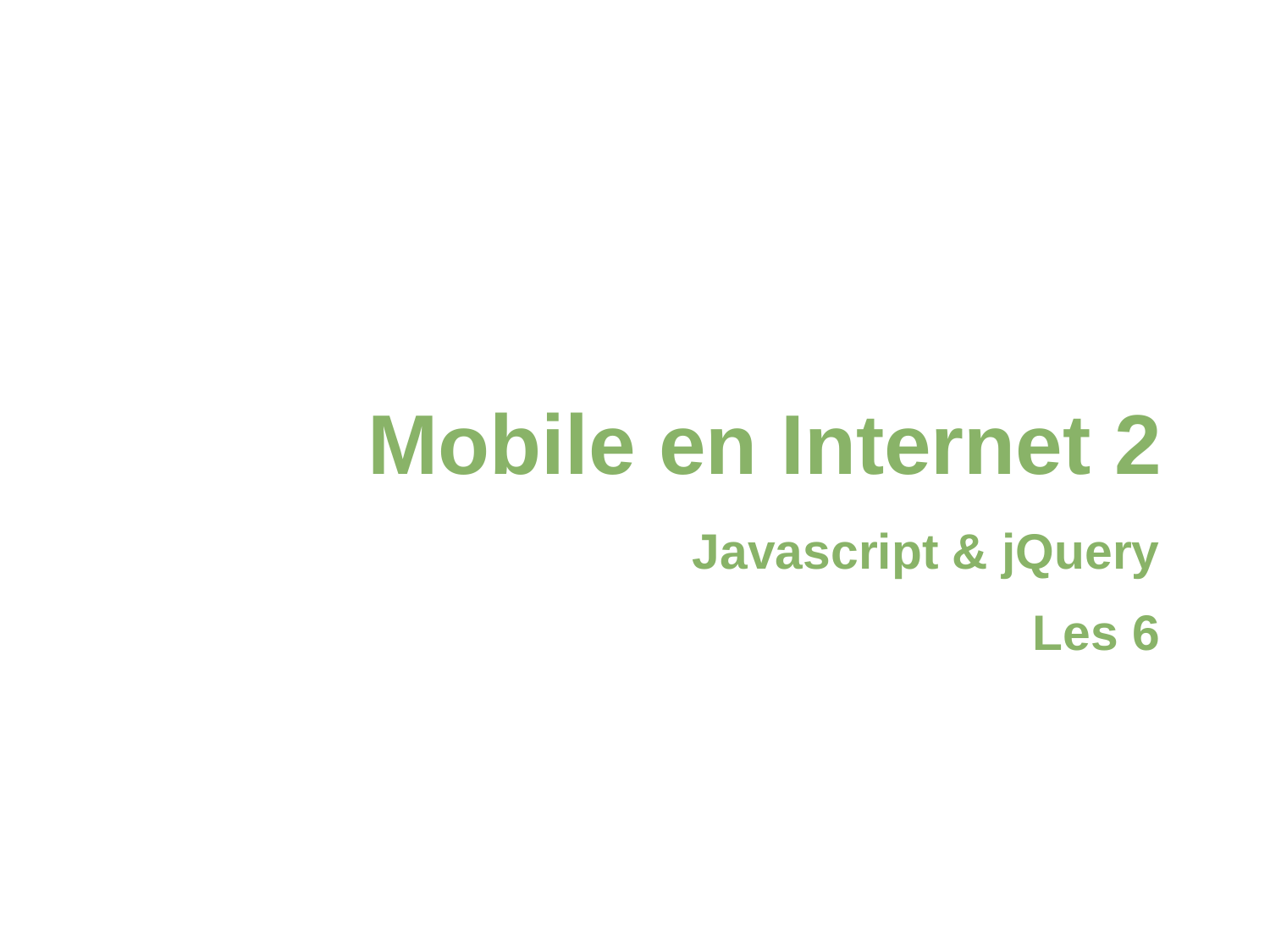

# Mobile en Internet 2
Javascript & jQuery
Les 6